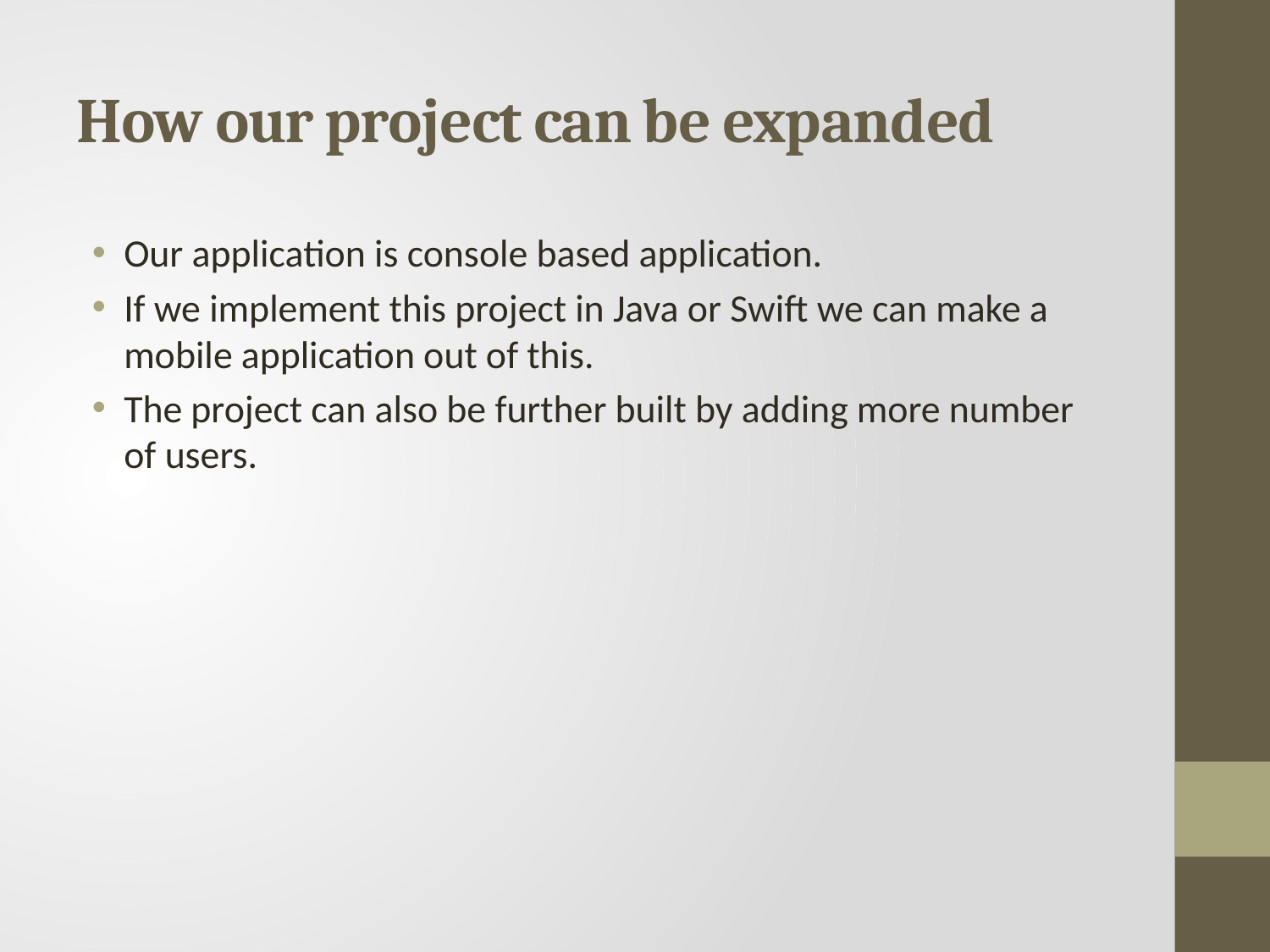

# How our project can be expanded
Our application is console based application.
If we implement this project in Java or Swift we can make a mobile application out of this.
The project can also be further built by adding more number of users.